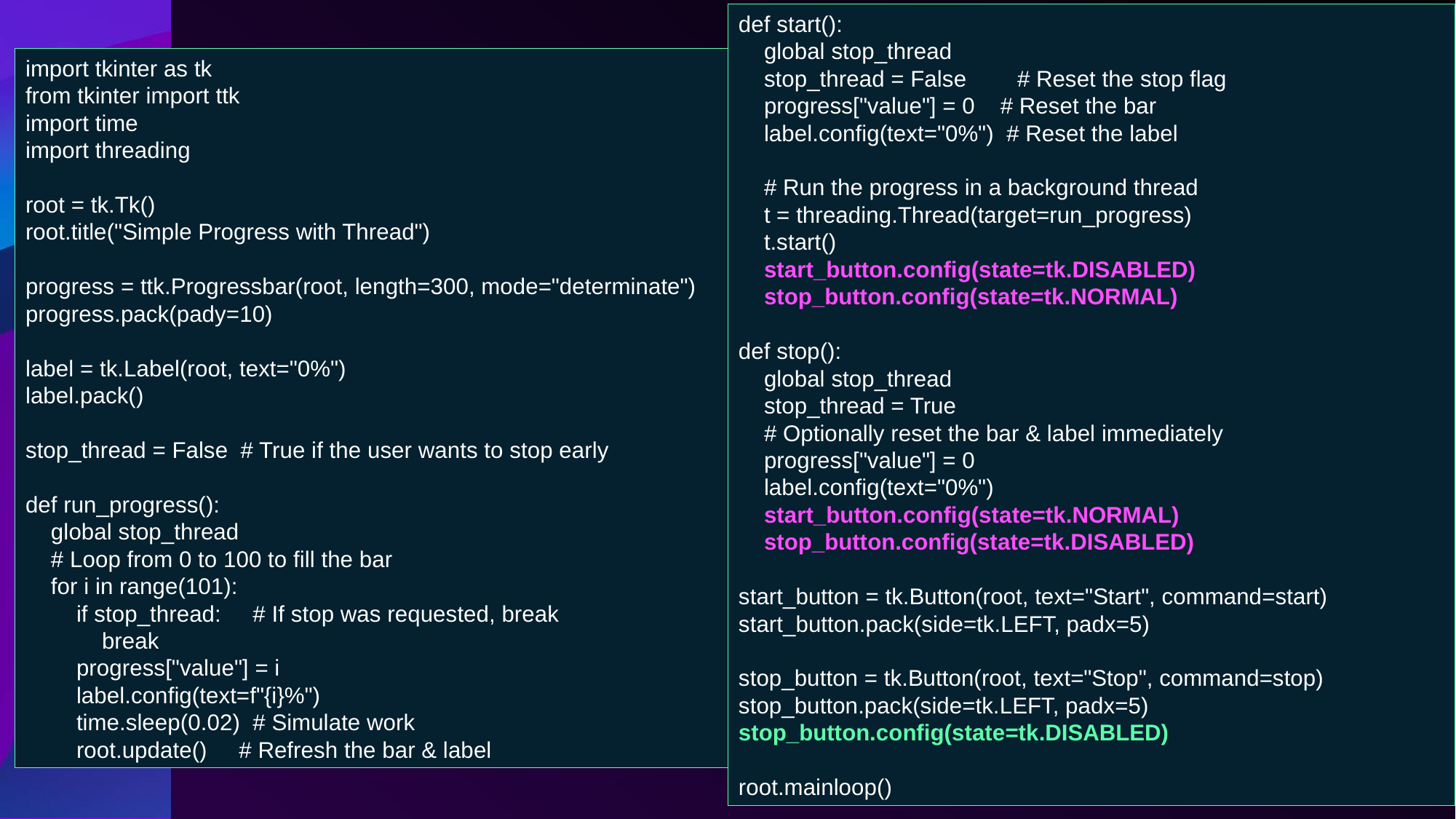

def start():
    global stop_thread
    stop_thread = False        # Reset the stop flag
    progress["value"] = 0    # Reset the bar
    label.config(text="0%")  # Reset the label

    # Run the progress in a background thread
    t = threading.Thread(target=run_progress)
    t.start()
    start_button.config(state=tk.DISABLED)
    stop_button.config(state=tk.NORMAL)

def stop():
    global stop_thread
    stop_thread = True
    # Optionally reset the bar & label immediately
    progress["value"] = 0
    label.config(text="0%")
    start_button.config(state=tk.NORMAL)
    stop_button.config(state=tk.DISABLED)

start_button = tk.Button(root, text="Start", command=start)
start_button.pack(side=tk.LEFT, padx=5)

stop_button = tk.Button(root, text="Stop", command=stop)
stop_button.pack(side=tk.LEFT, padx=5)
stop_button.config(state=tk.DISABLED)

root.mainloop()
import tkinter as tk
from tkinter import ttk
import time
import threading

root = tk.Tk()
root.title("Simple Progress with Thread")

progress = ttk.Progressbar(root, length=300, mode="determinate")
progress.pack(pady=10)

label = tk.Label(root, text="0%")
label.pack()

stop_thread = False  # True if the user wants to stop early

def run_progress():
    global stop_thread
    # Loop from 0 to 100 to fill the bar
    for i in range(101):
        if stop_thread:     # If stop was requested, break
            break
        progress["value"] = i
        label.config(text=f"{i}%")
        time.sleep(0.02)  # Simulate work
        root.update()     # Refresh the bar & label
10